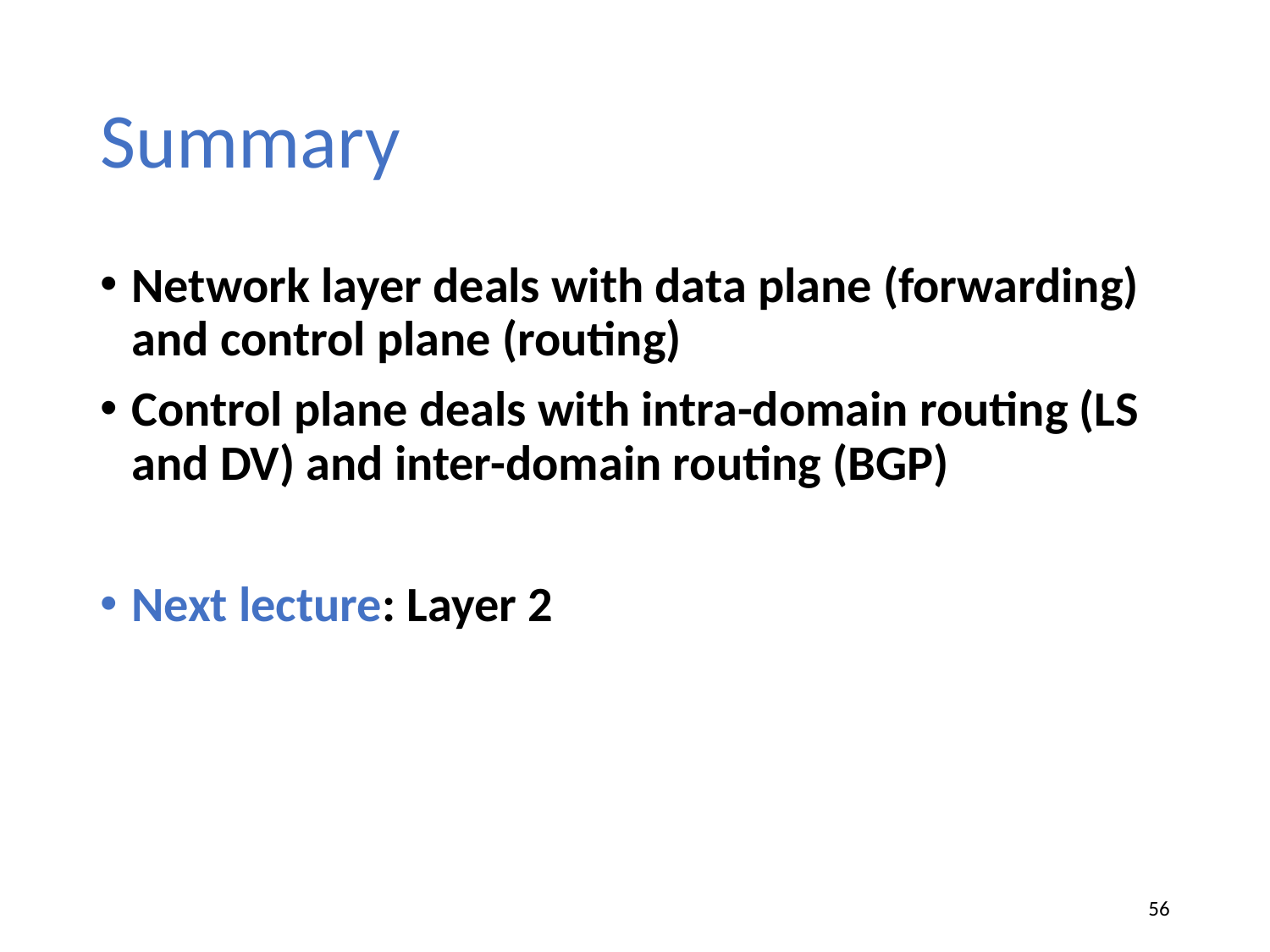

# Summary
Network layer deals with data plane (forwarding) and control plane (routing)
Control plane deals with intra-domain routing (LS and DV) and inter-domain routing (BGP)

Next lecture: Layer 2
56